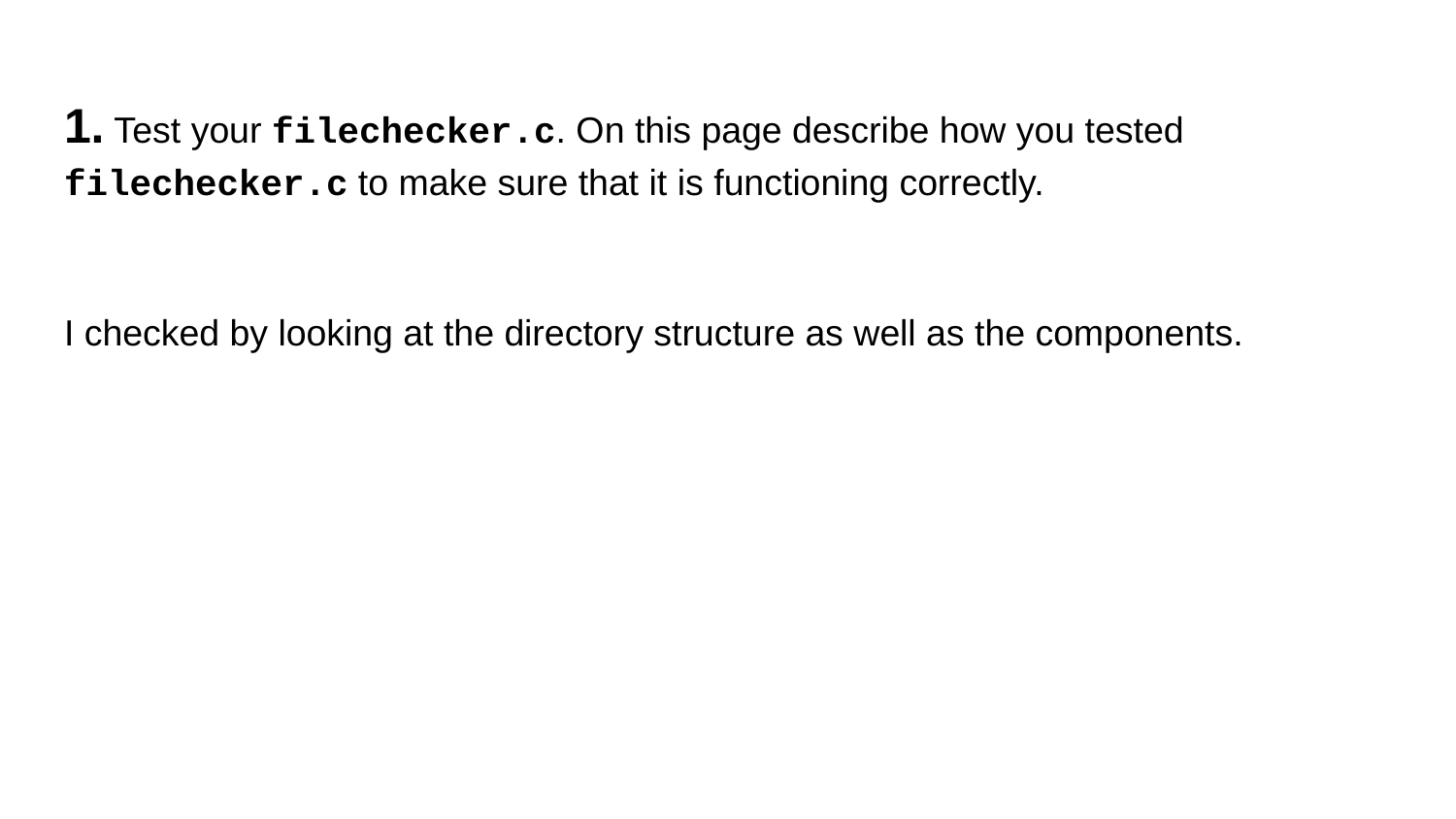

# 1. Test your filechecker.c. On this page describe how you tested filechecker.c to make sure that it is functioning correctly.

I checked by looking at the directory structure as well as the components.